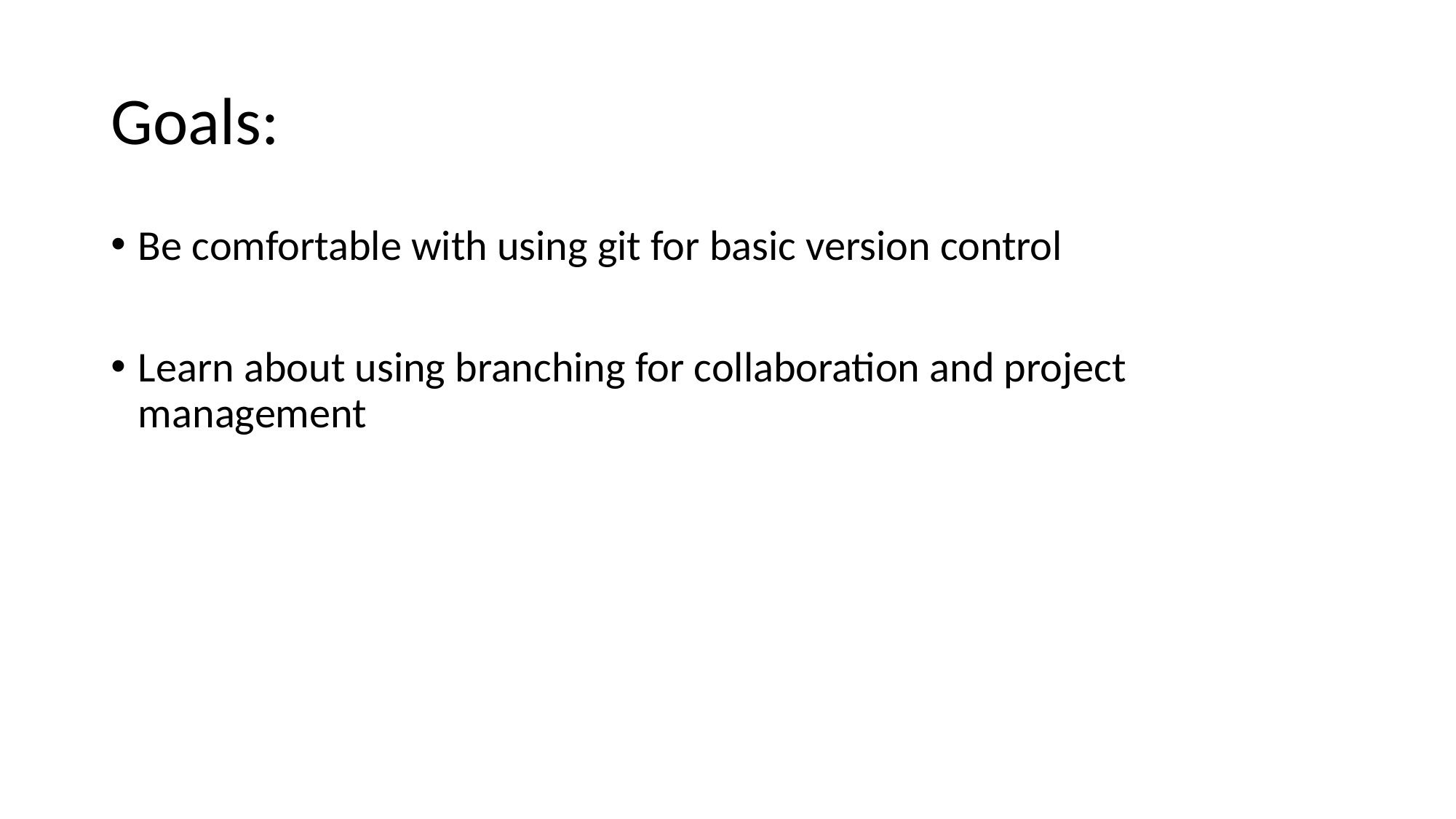

# Goals:
Be comfortable with using git for basic version control

Learn about using branching for collaboration and project management